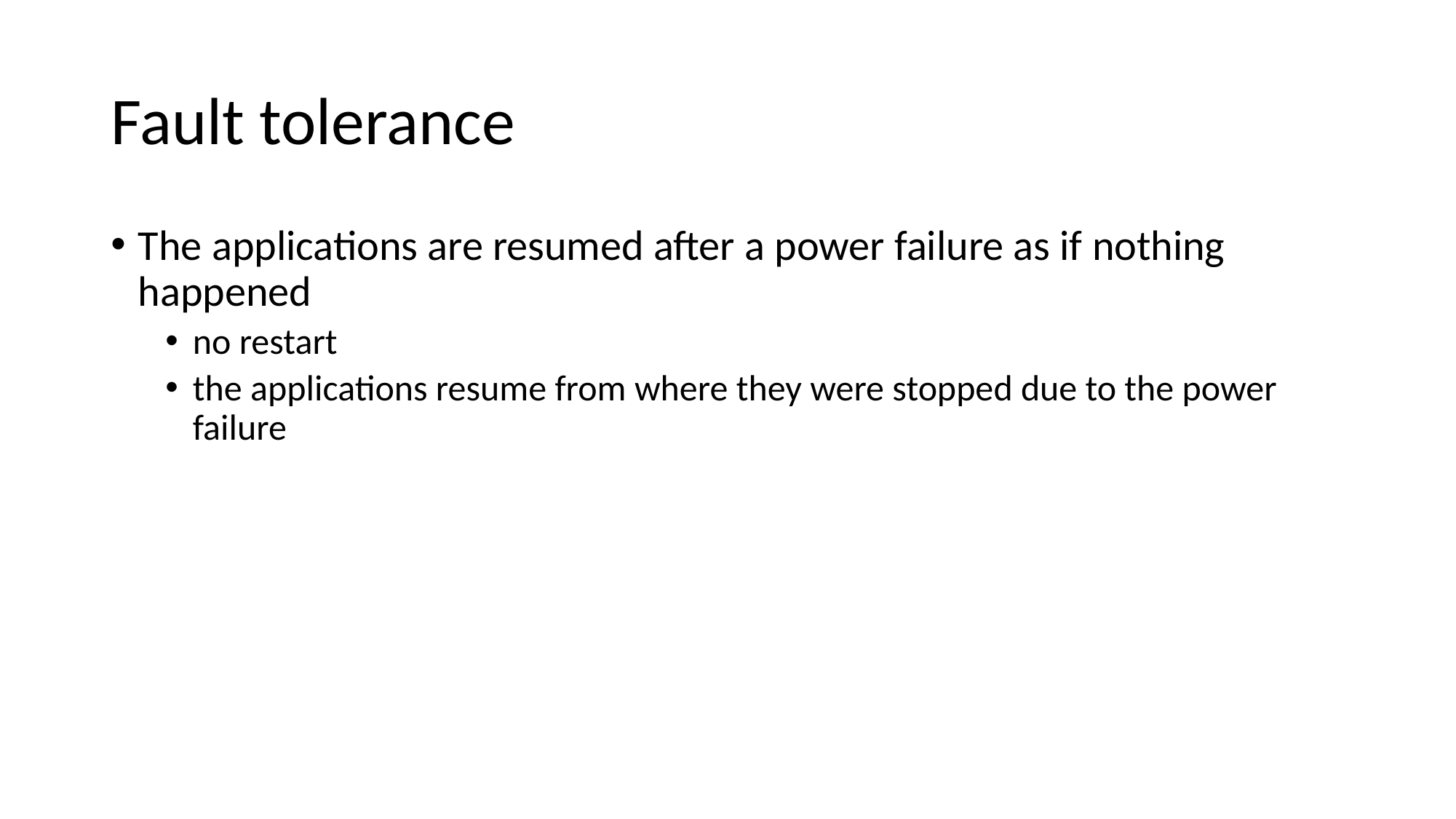

# Fault tolerance
The applications are resumed after a power failure as if nothing happened
no restart
the applications resume from where they were stopped due to the power failure